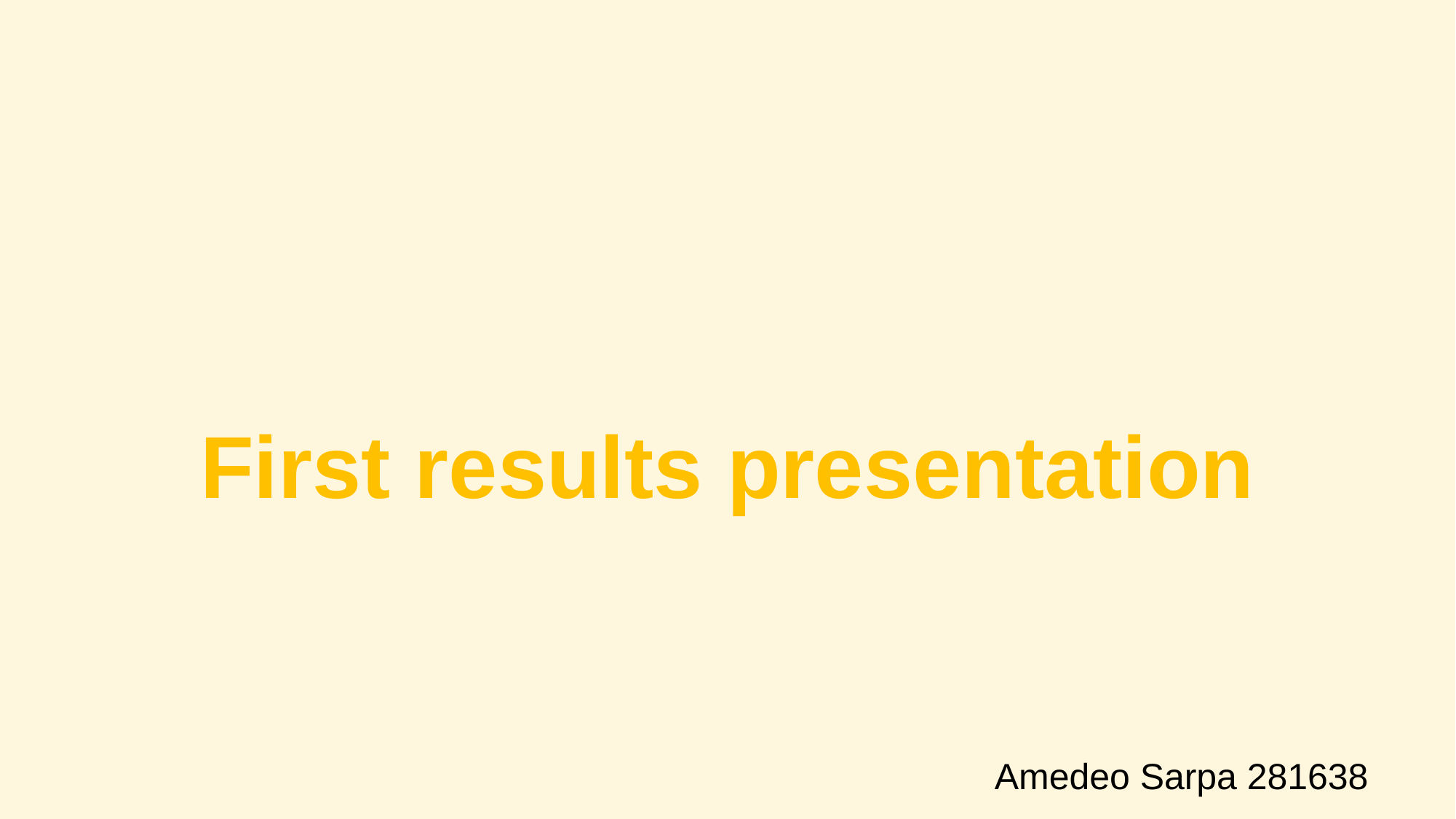

# First results presentation

			Amedeo Sarpa 281638
1